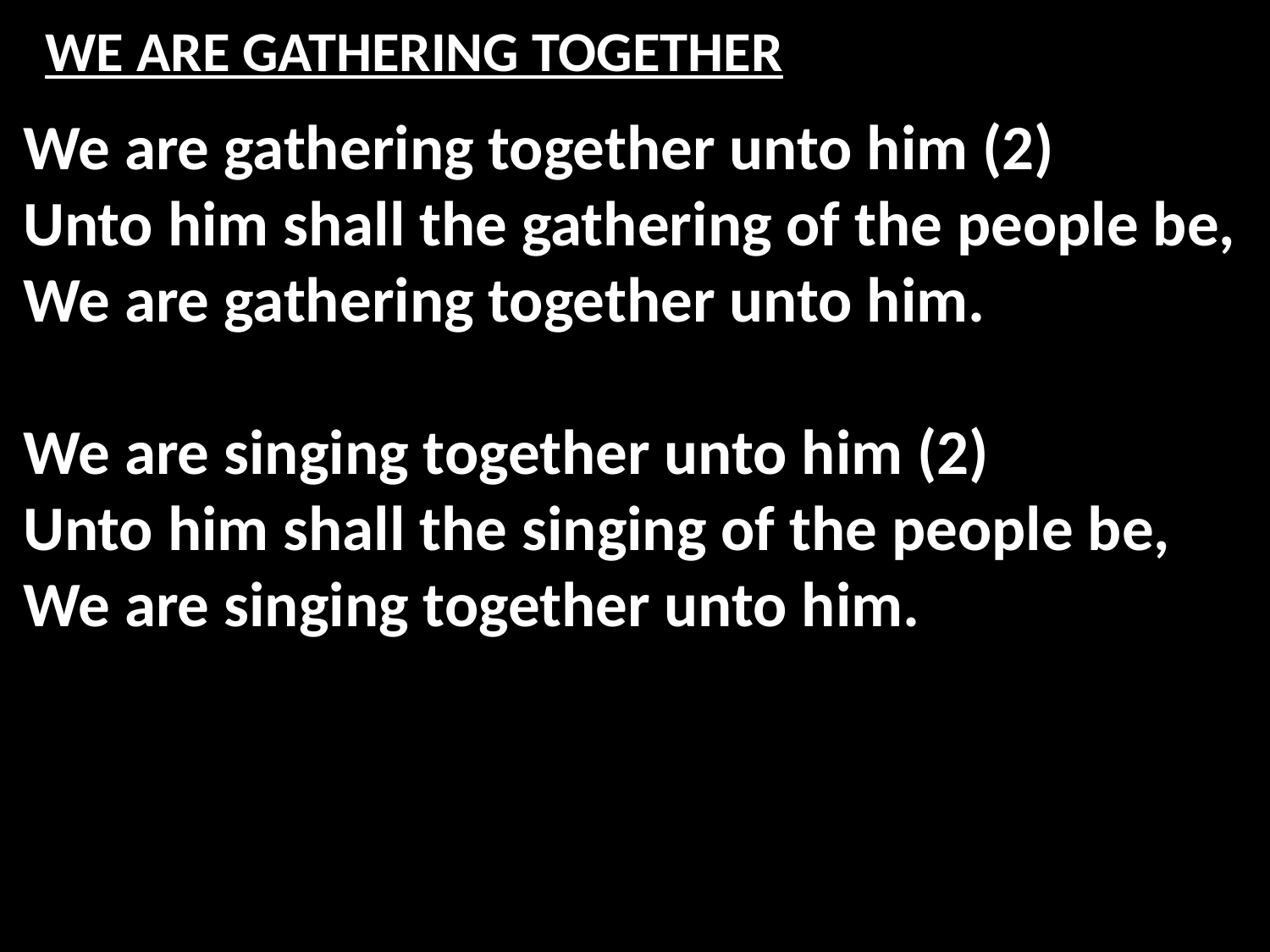

# WE ARE GATHERING TOGETHER
We are gathering together unto him (2)
Unto him shall the gathering of the people be,
We are gathering together unto him.

We are singing together unto him (2)
Unto him shall the singing of the people be,
We are singing together unto him.